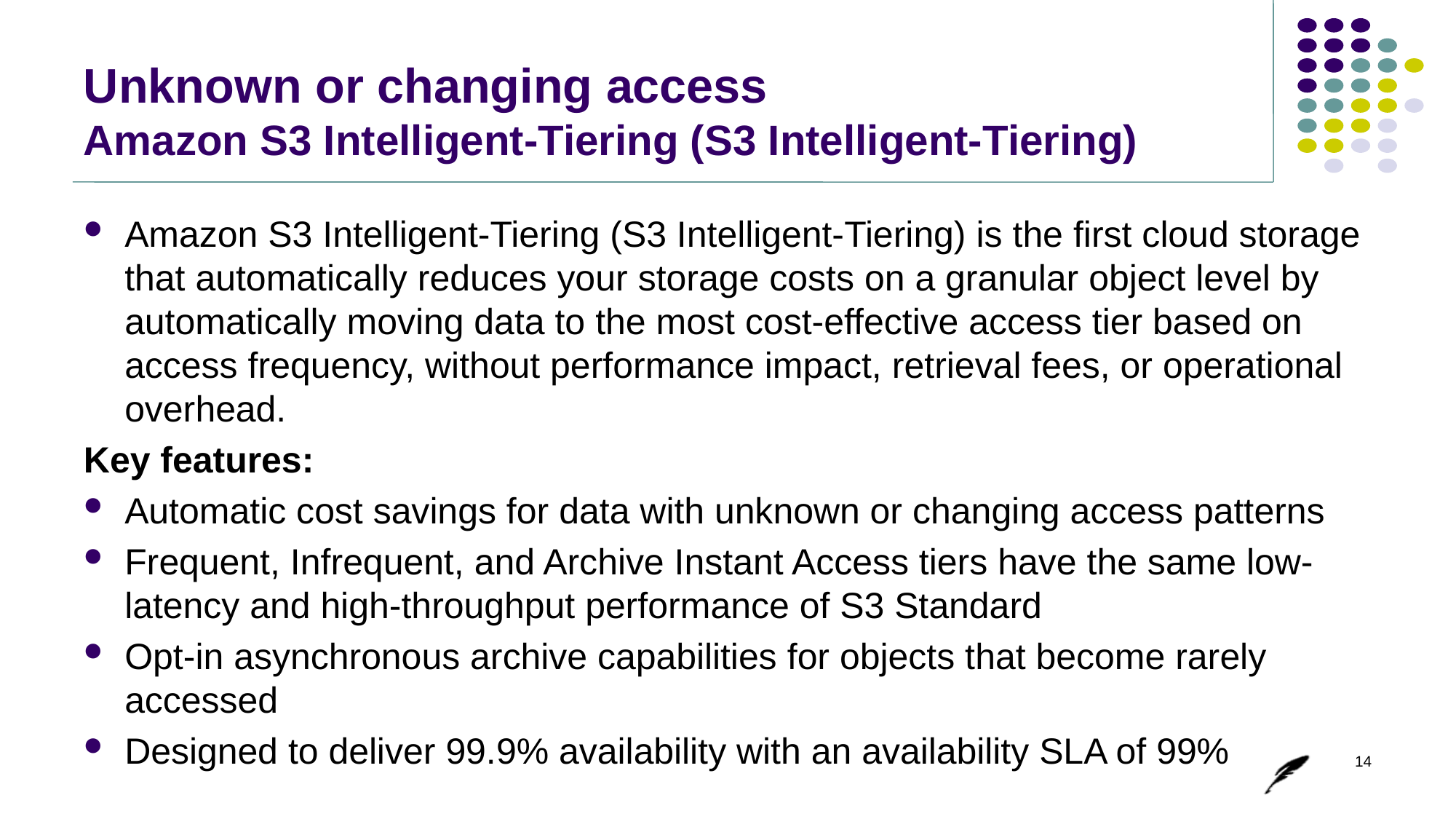

# Unknown or changing access Amazon S3 Intelligent-Tiering (S3 Intelligent-Tiering)
Amazon S3 Intelligent-Tiering (S3 Intelligent-Tiering) is the first cloud storage that automatically reduces your storage costs on a granular object level by automatically moving data to the most cost-effective access tier based on access frequency, without performance impact, retrieval fees, or operational overhead.
Key features:
Automatic cost savings for data with unknown or changing access patterns
Frequent, Infrequent, and Archive Instant Access tiers have the same low-latency and high-throughput performance of S3 Standard
Opt-in asynchronous archive capabilities for objects that become rarely accessed
Designed to deliver 99.9% availability with an availability SLA of 99%
14